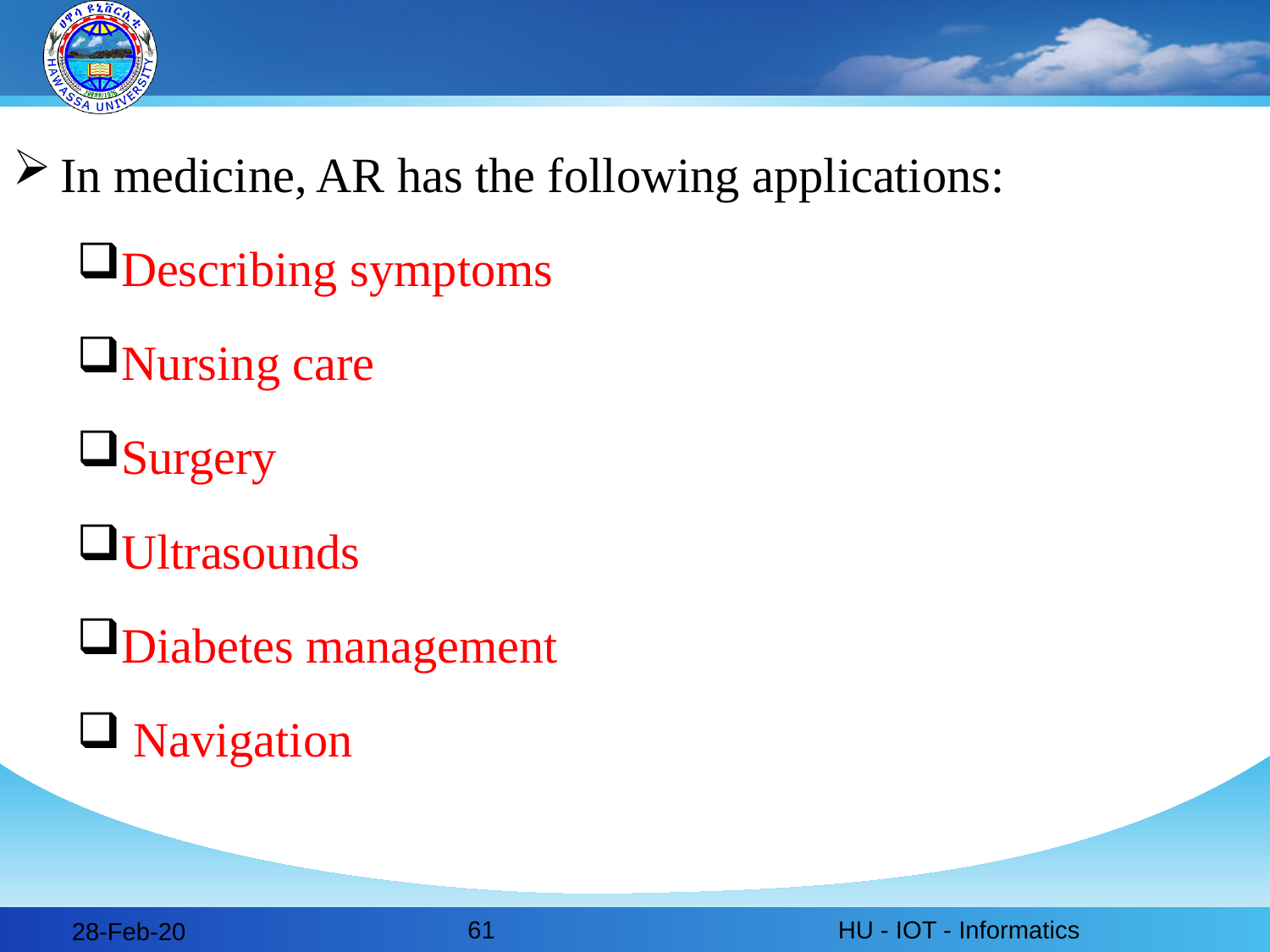

In medicine, AR has the following applications:
Describing symptoms
Nursing care
Surgery
Ultrasounds
Diabetes management
 Navigation

61
HU - IOT - Informatics
28-Feb-20